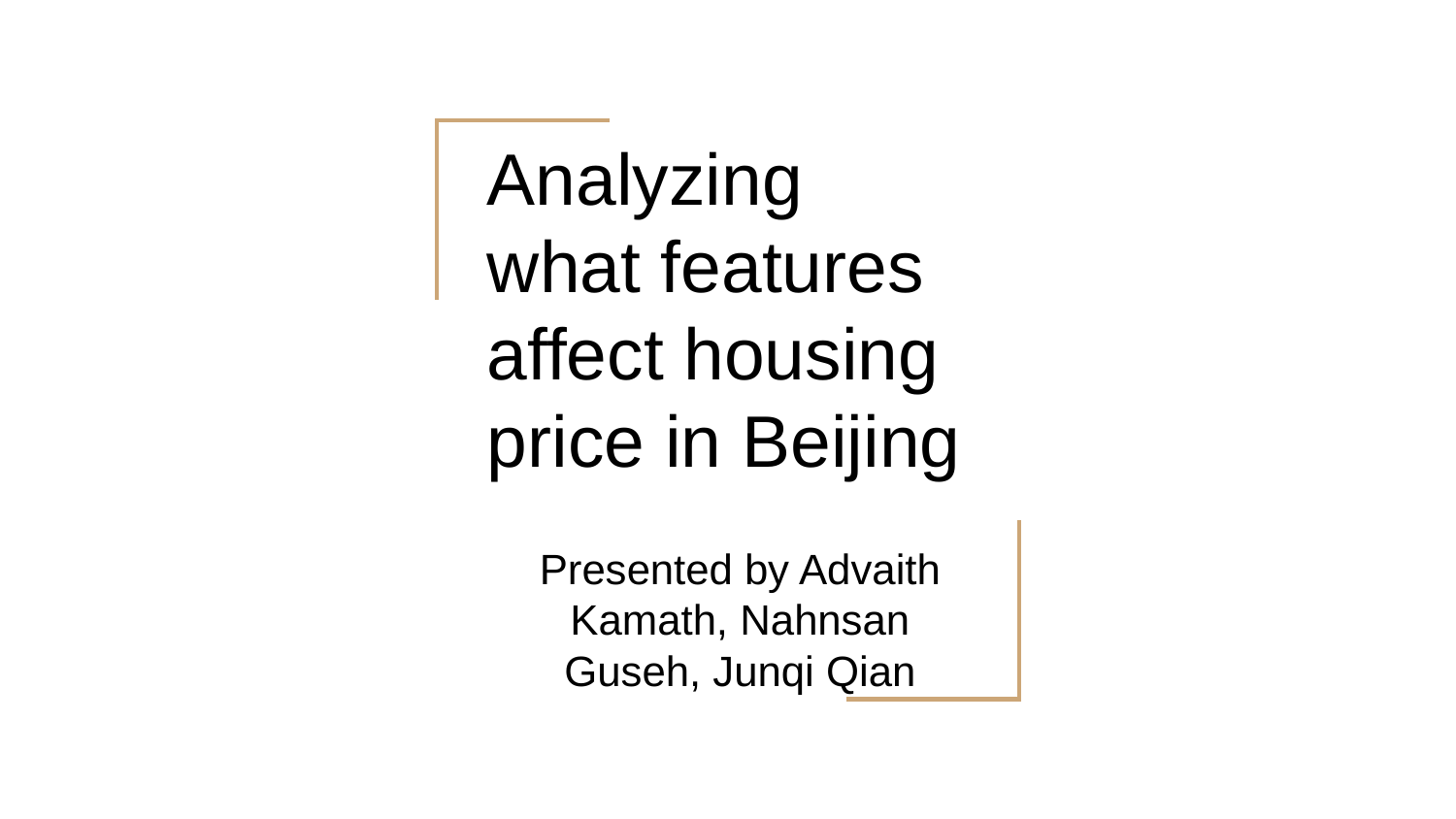

# Analyzing what features affect housing price in Beijing
Presented by Advaith Kamath, Nahnsan Guseh, Junqi Qian